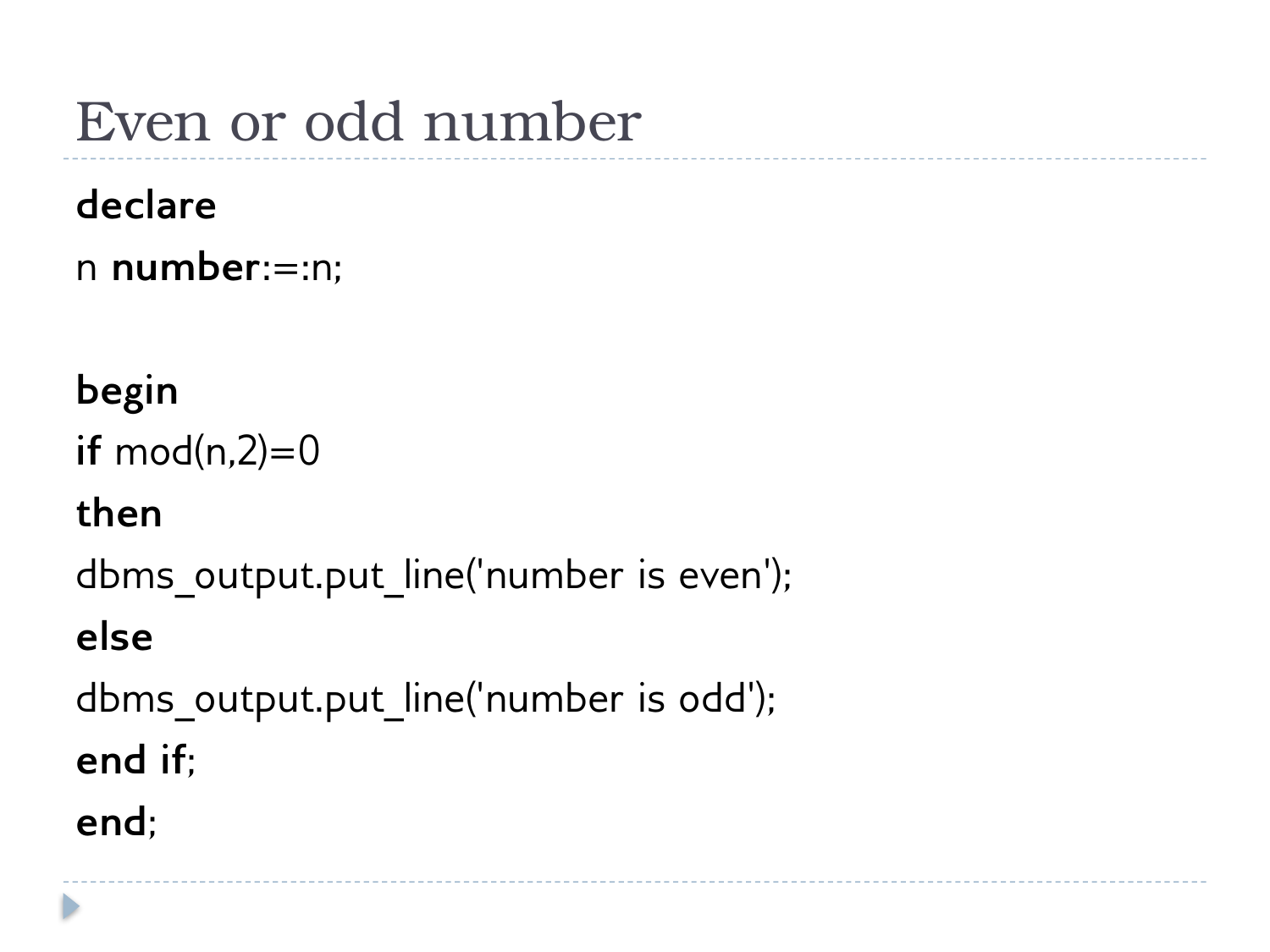

# Even or odd number
declare
n number:=:n;

begin
if mod(n,2)=0
then
dbms_output.put_line('number is even');
else
dbms_output.put_line('number is odd');
end if;
end;